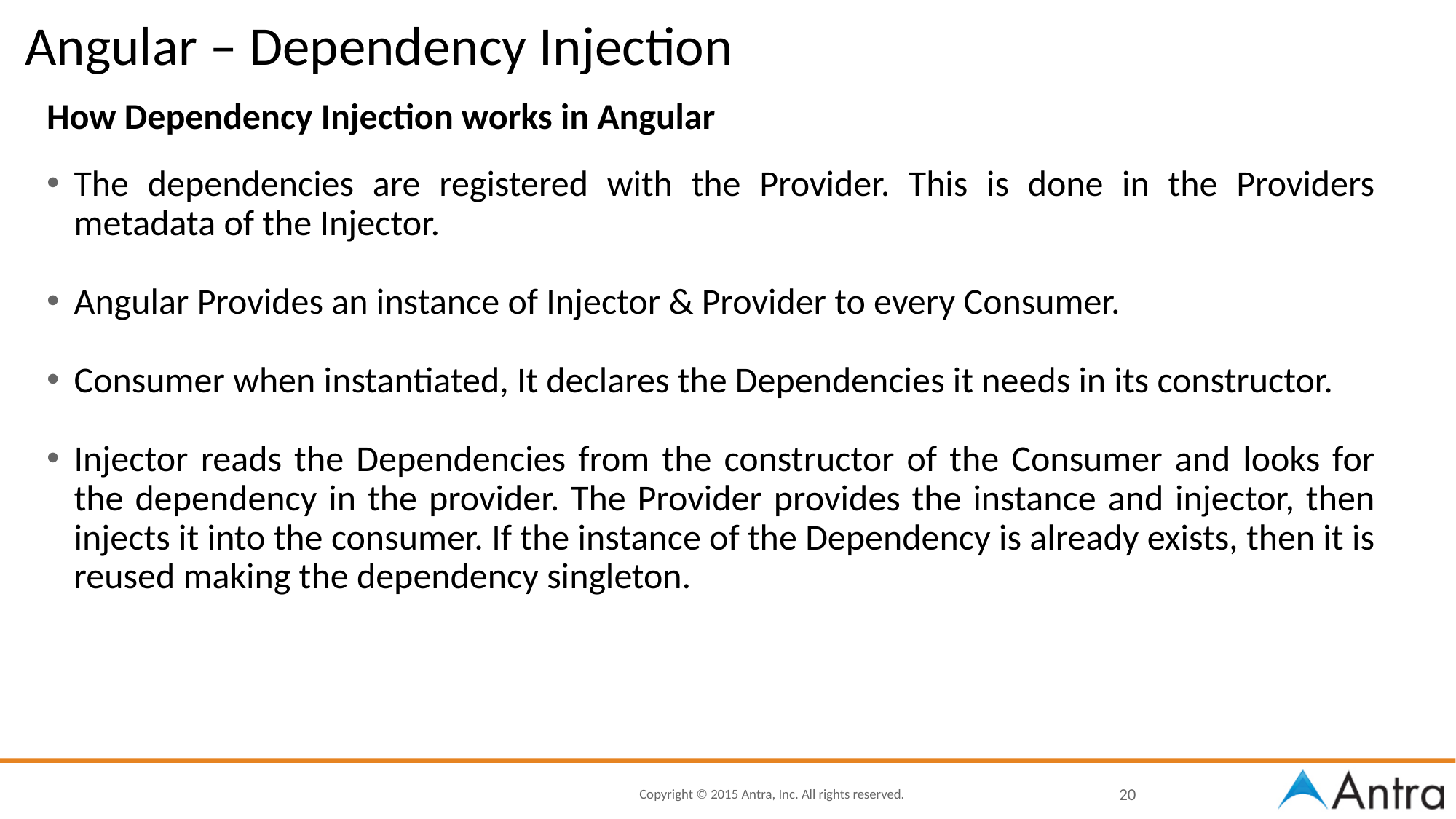

# Angular – Dependency Injection
How Dependency Injection works in Angular
The dependencies are registered with the Provider. This is done in the Providers metadata of the Injector.

Angular Provides an instance of Injector & Provider to every Consumer.

Consumer when instantiated, It declares the Dependencies it needs in its constructor.

Injector reads the Dependencies from the constructor of the Consumer and looks for the dependency in the provider. The Provider provides the instance and injector, then injects it into the consumer. If the instance of the Dependency is already exists, then it is reused making the dependency singleton.
20